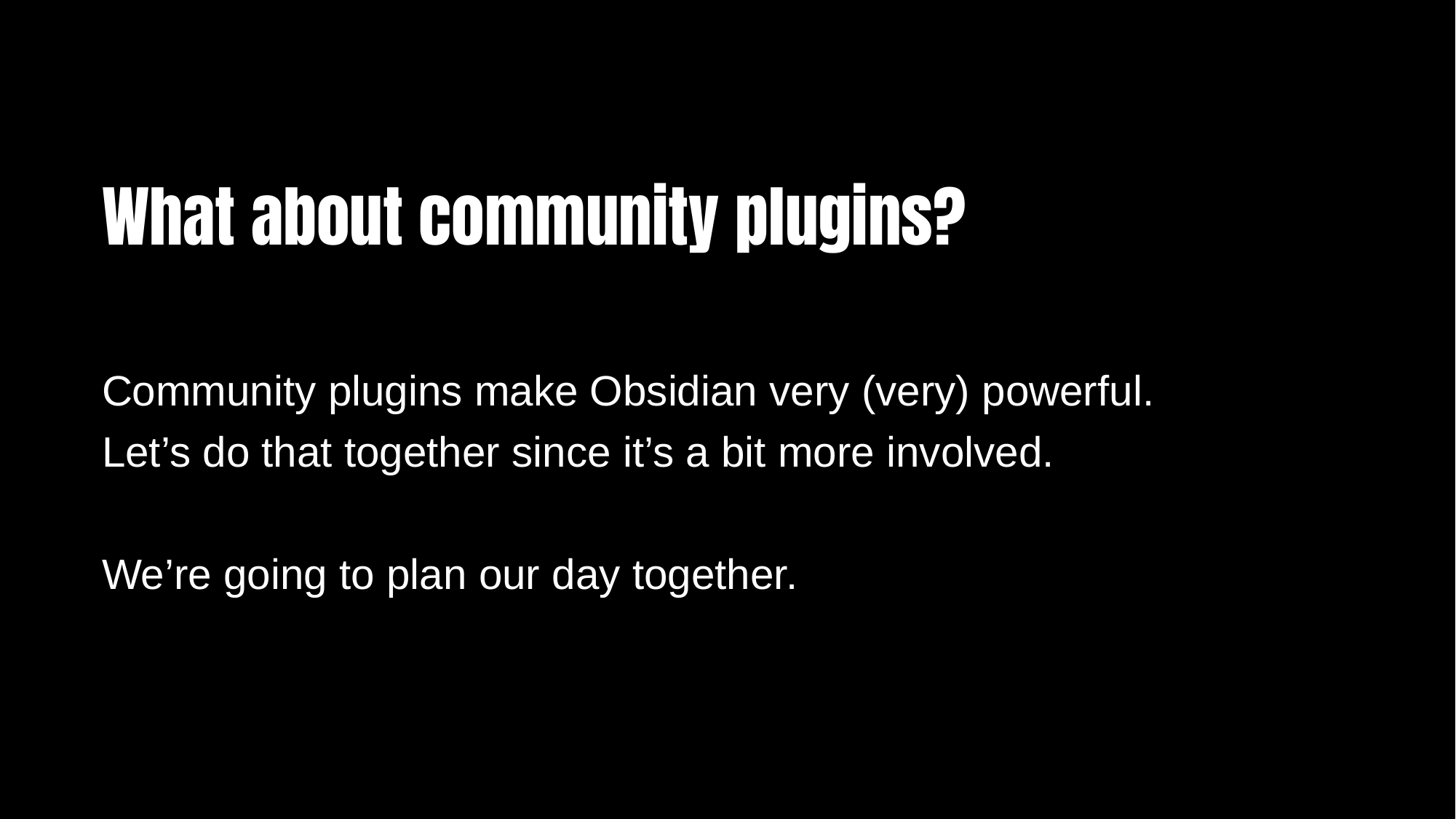

# What about community plugins?
Community plugins make Obsidian very (very) powerful.
Let’s do that together since it’s a bit more involved.

We’re going to plan our day together.